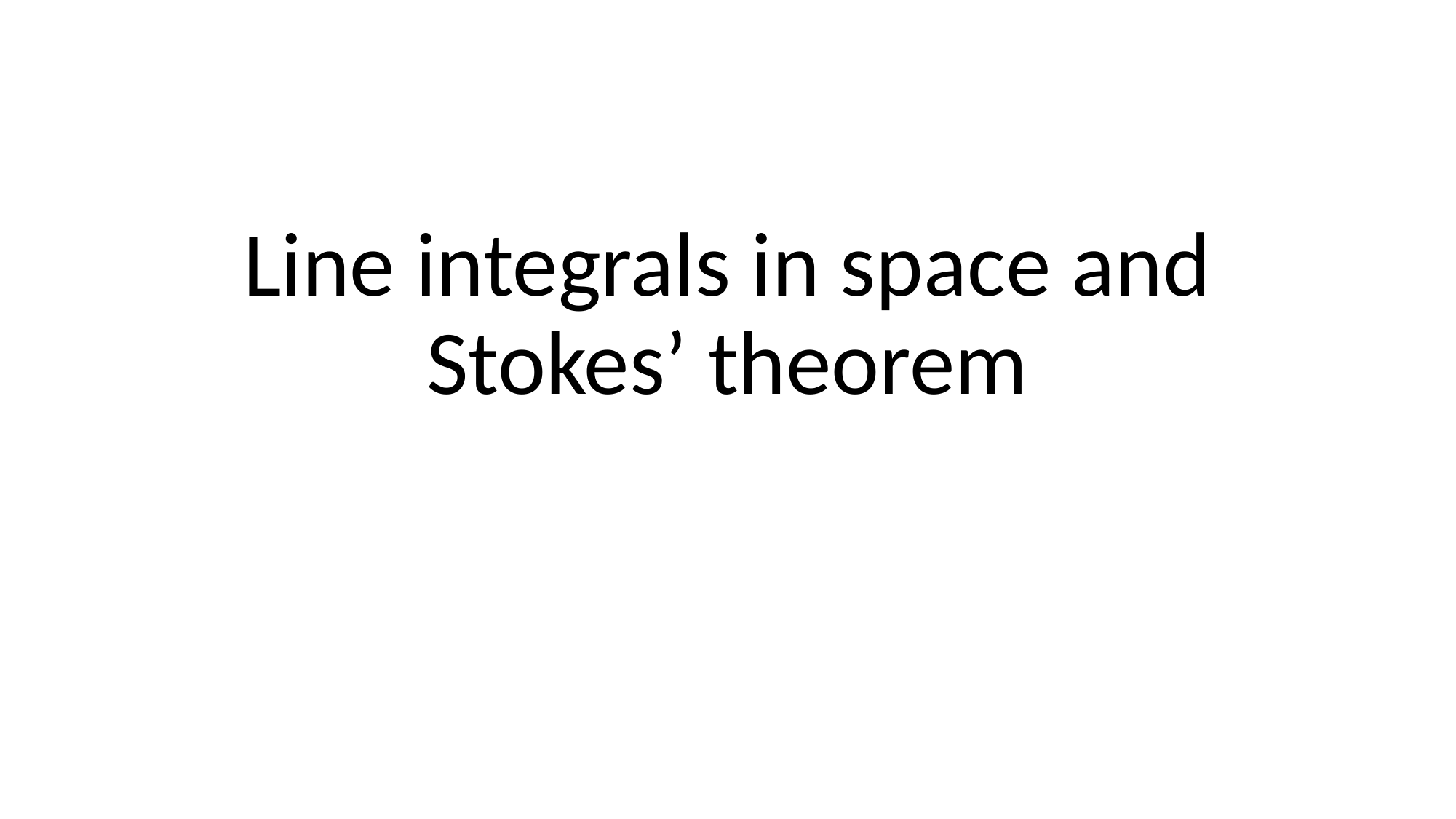

# Line integrals in space and Stokes’ theorem